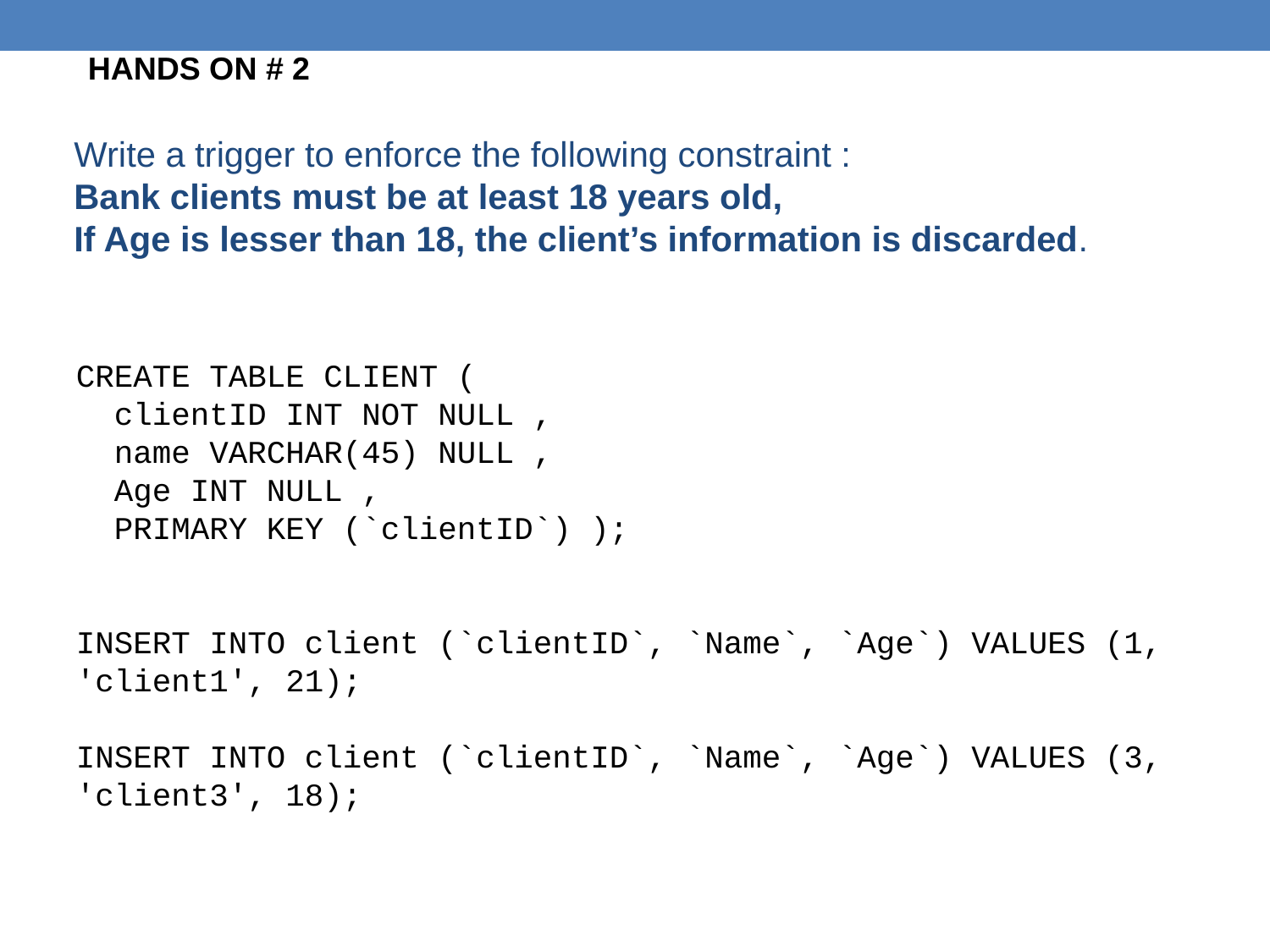

HANDS ON # 2
# Write a trigger to enforce the following constraint : Bank clients must be at least 18 years old, If Age is lesser than 18, the client’s information is discarded.
CREATE TABLE CLIENT (
  clientID INT NOT NULL ,
  name VARCHAR(45) NULL ,
  Age INT NULL ,
  PRIMARY KEY (`clientID`) );

INSERT INTO client (`clientID`, `Name`, `Age`) VALUES (1, 'client1', 21);

INSERT INTO client (`clientID`, `Name`, `Age`) VALUES (3, 'client3', 18);